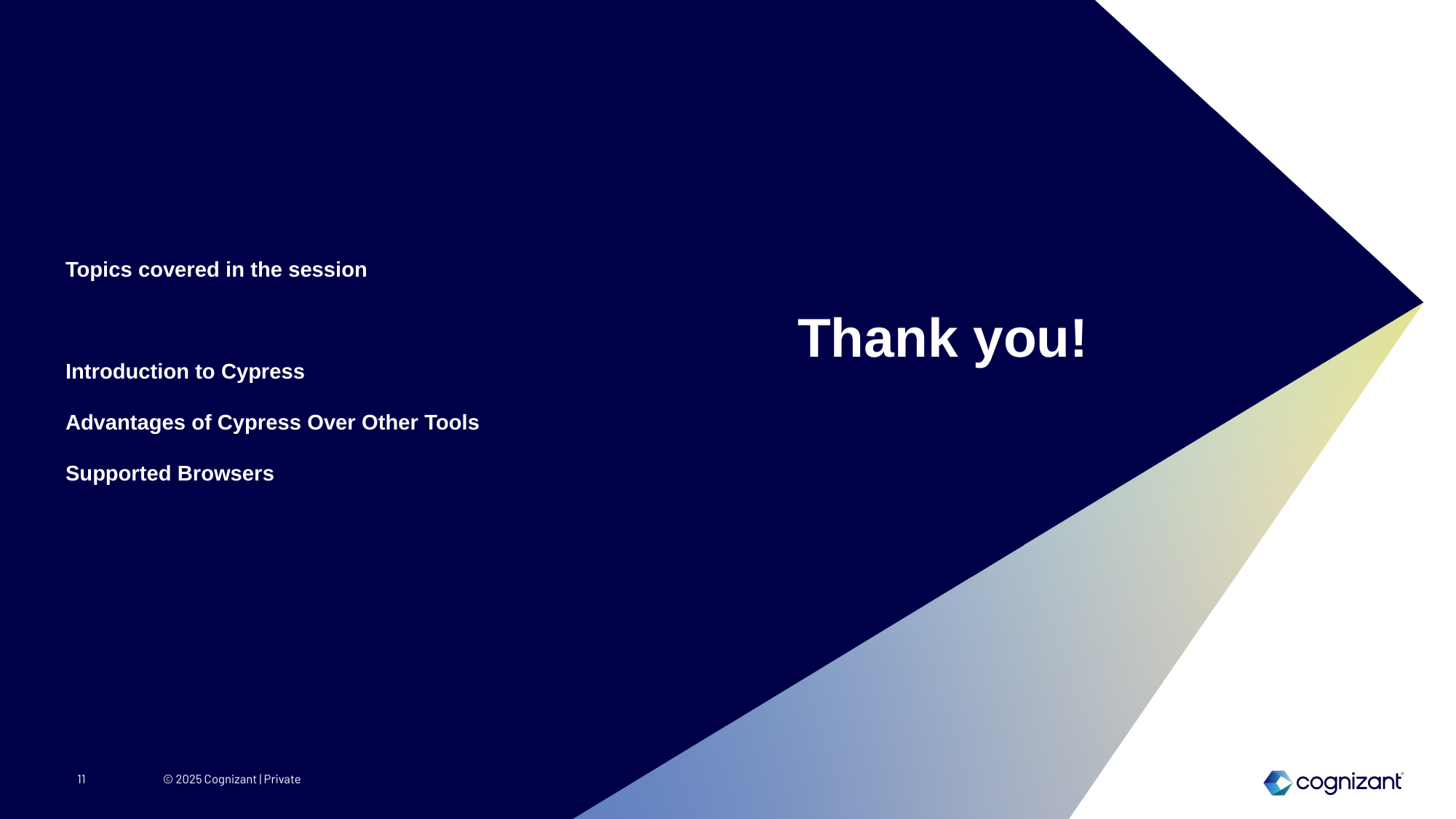

# Topics covered in the session Introduction to Cypress Advantages of Cypress Over Other Tools Supported Browsers
Thank you!
© 2025 Cognizant | Private
11